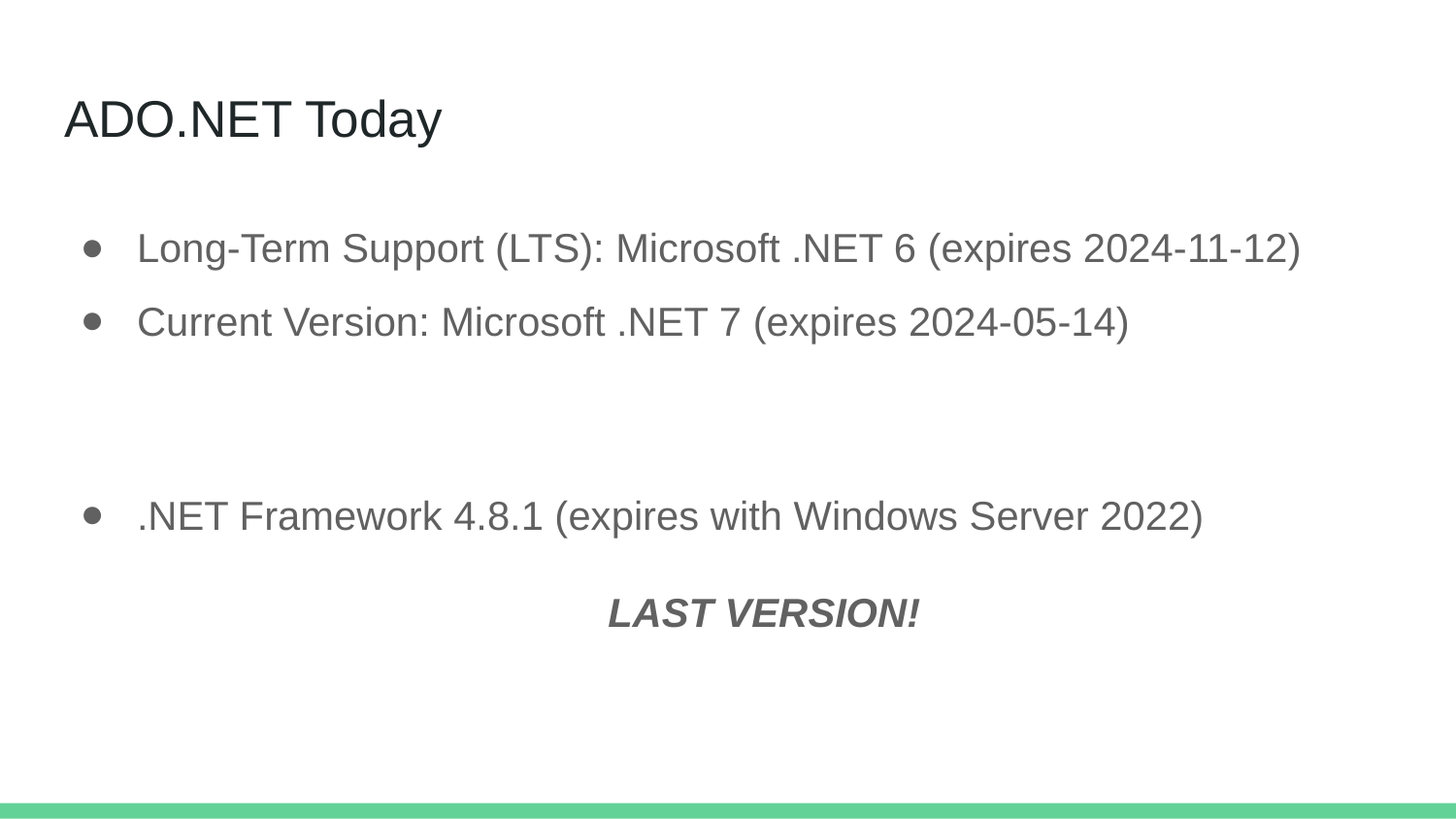

# ADO.NET Today
Long-Term Support (LTS): Microsoft .NET 6 (expires 2024-11-12)
Current Version: Microsoft .NET 7 (expires 2024-05-14)

.NET Framework 4.8.1 (expires with Windows Server 2022)
LAST VERSION!